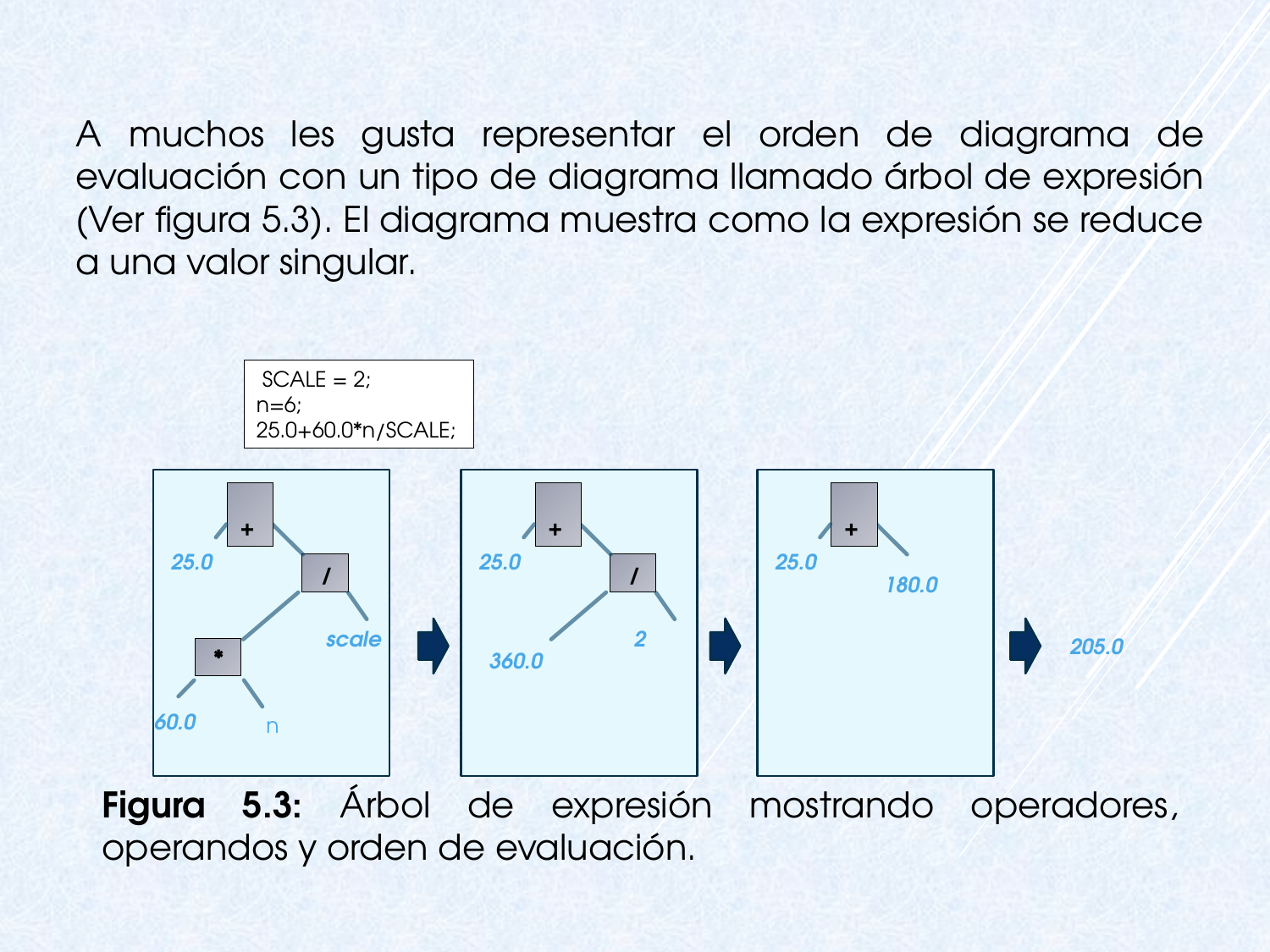

A muchos les gusta representar el orden de diagrama de evaluación con un tipo de diagrama llamado árbol de expresión (Ver figura 5.3). El diagrama muestra como la expresión se reduce a una valor singular.
 SCALE = 2;
n=6;
25.0+60.0*n/SCALE;

 +
25.0
 /
scale
 *
n
60.0

 +
25.0
 /
2
360.0

 +
25.0
180.0
205.0

Figura 5.3: Árbol de expresión mostrando operadores, operandos y orden de evaluación.